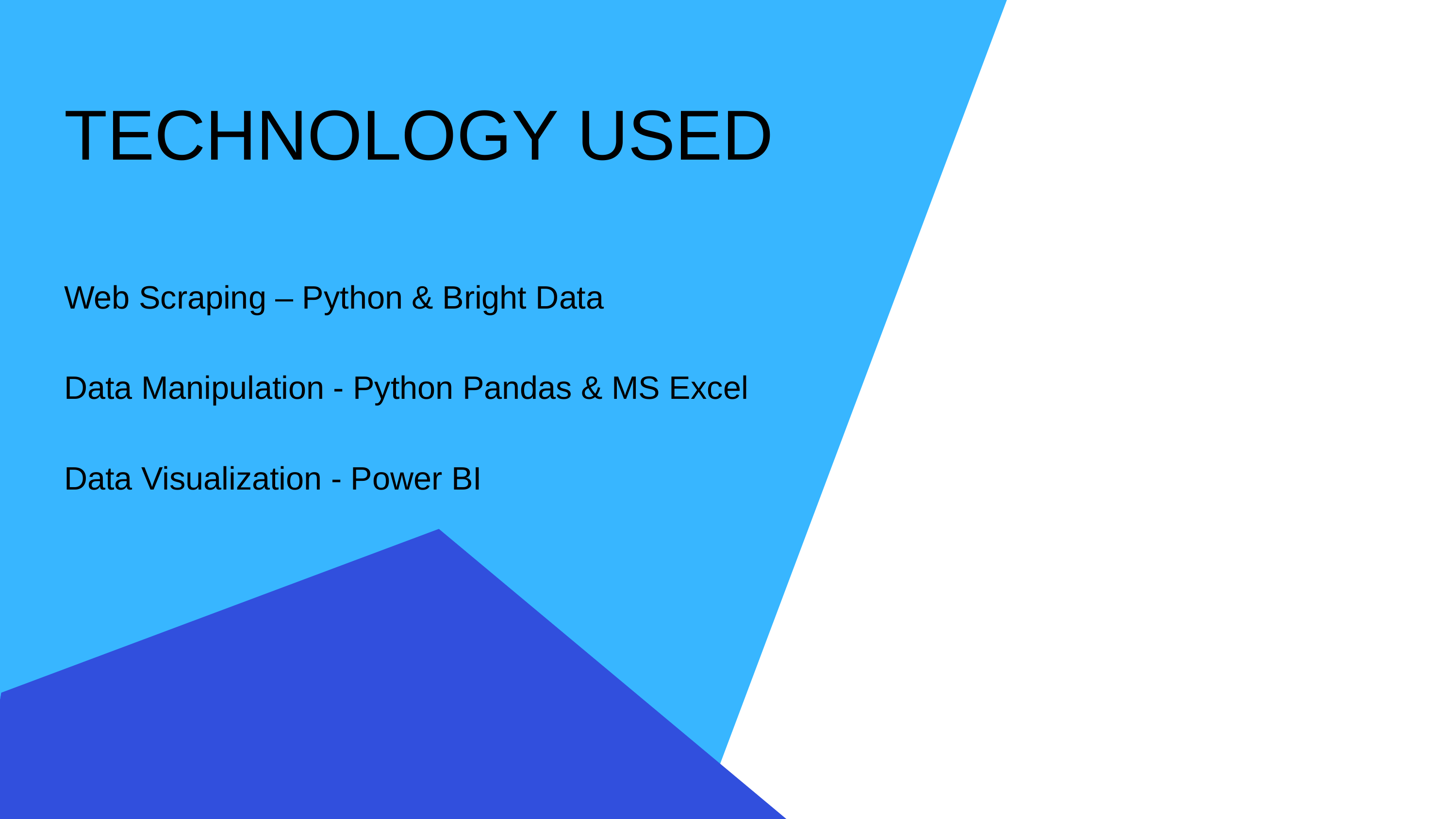

TECHNOLOGY USED
Web Scraping – Python & Bright Data

Data Manipulation - Python Pandas & MS Excel

Data Visualization - Power BI